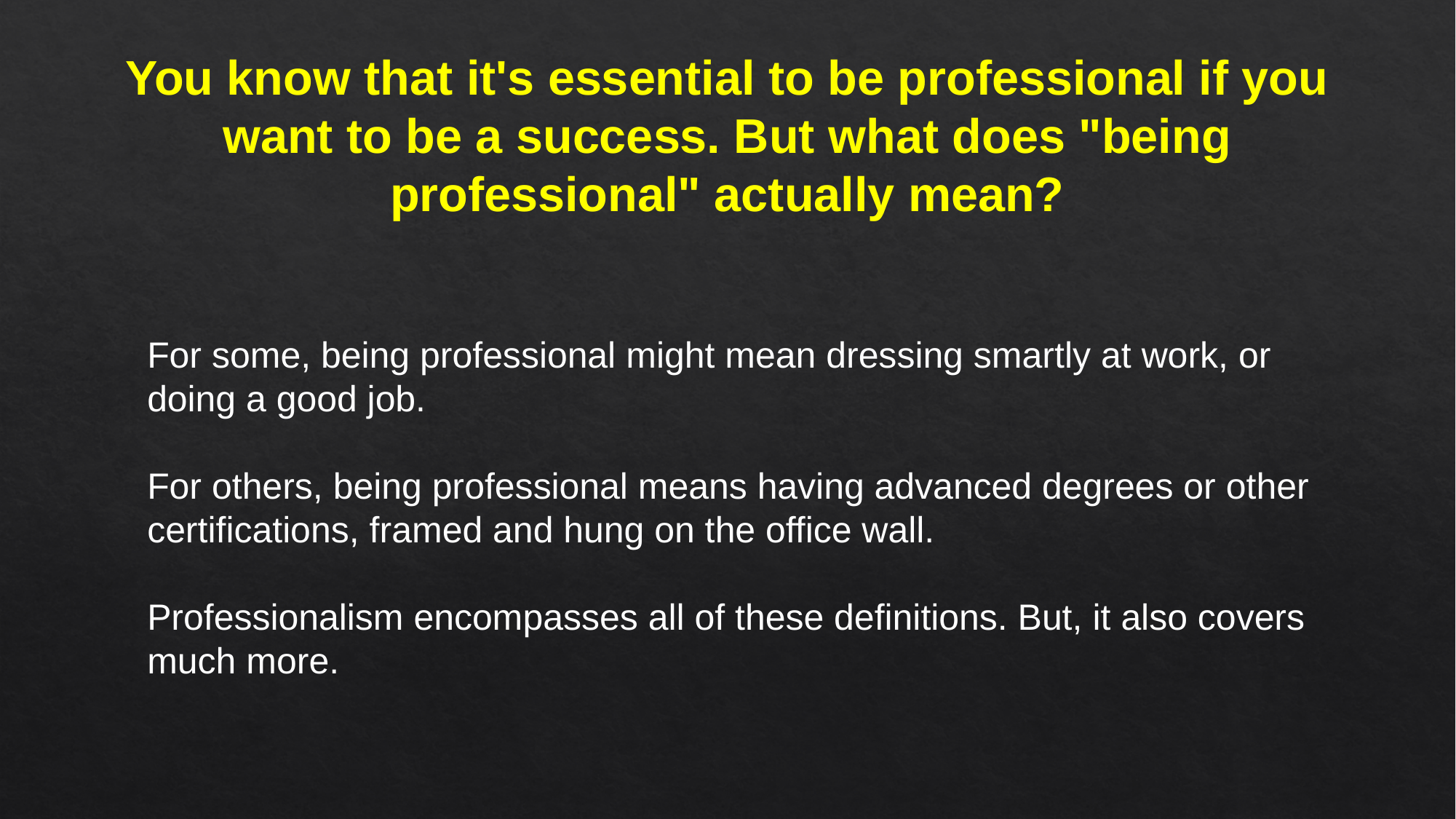

You know that it's essential to be professional if you want to be a success. But what does "being professional" actually mean?
For some, being professional might mean dressing smartly at work, or doing a good job.

For others, being professional means having advanced degrees or other certifications, framed and hung on the office wall.

Professionalism encompasses all of these definitions. But, it also covers much more.